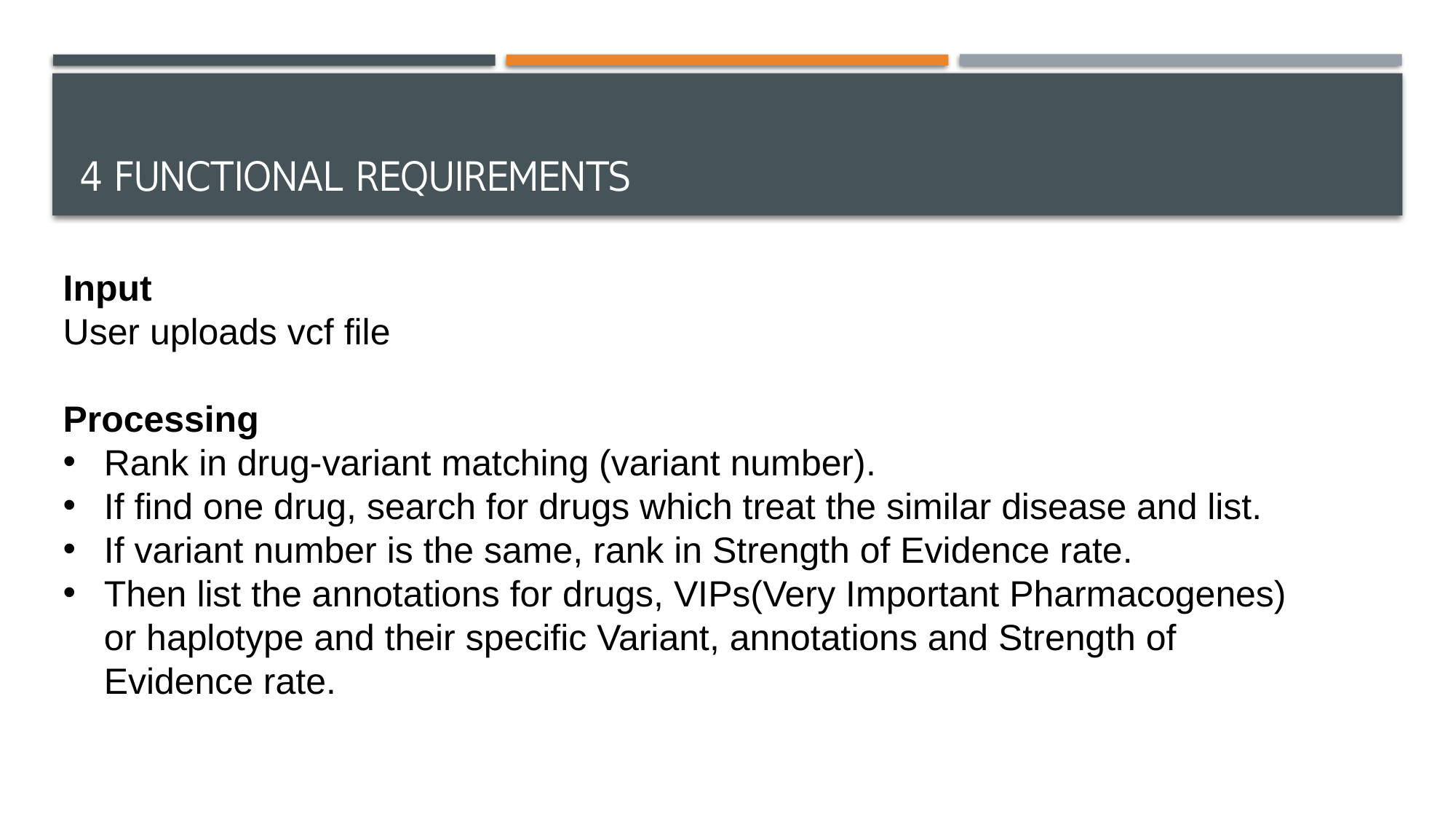

# 4 Functional requirements
Input
User uploads vcf file

Processing
Rank in drug-variant matching (variant number).
If find one drug, search for drugs which treat the similar disease and list.
If variant number is the same, rank in Strength of Evidence rate.
Then list the annotations for drugs, VIPs(Very Important Pharmacogenes) or haplotype and their specific Variant, annotations and Strength of Evidence rate.